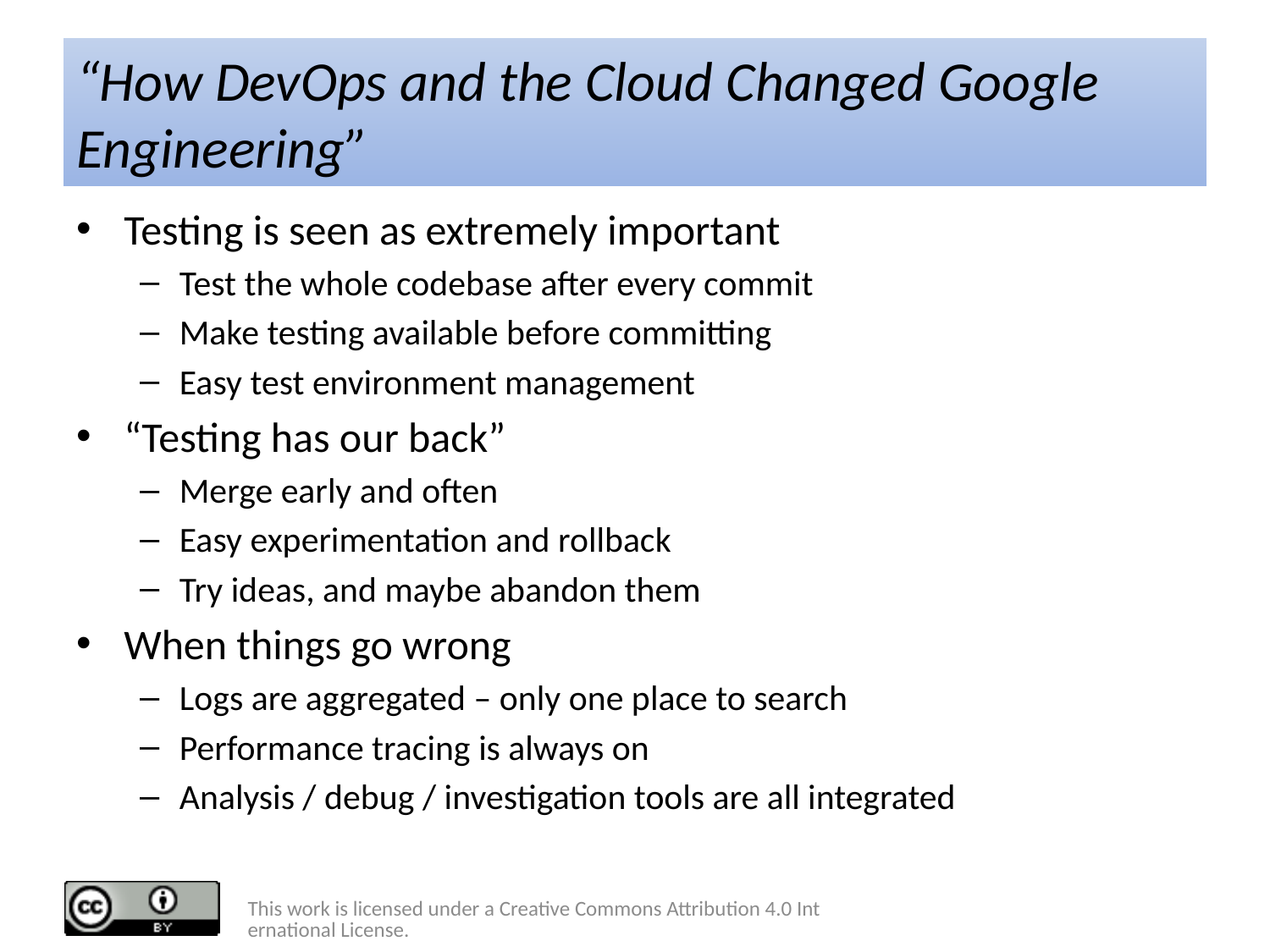

# “How DevOps and the Cloud Changed Google Engineering”
Testing is seen as extremely important
Test the whole codebase after every commit
Make testing available before committing
Easy test environment management
“Testing has our back”
Merge early and often
Easy experimentation and rollback
Try ideas, and maybe abandon them
When things go wrong
Logs are aggregated – only one place to search
Performance tracing is always on
Analysis / debug / investigation tools are all integrated

This work is licensed under a Creative Commons Attribution 4.0 International License.